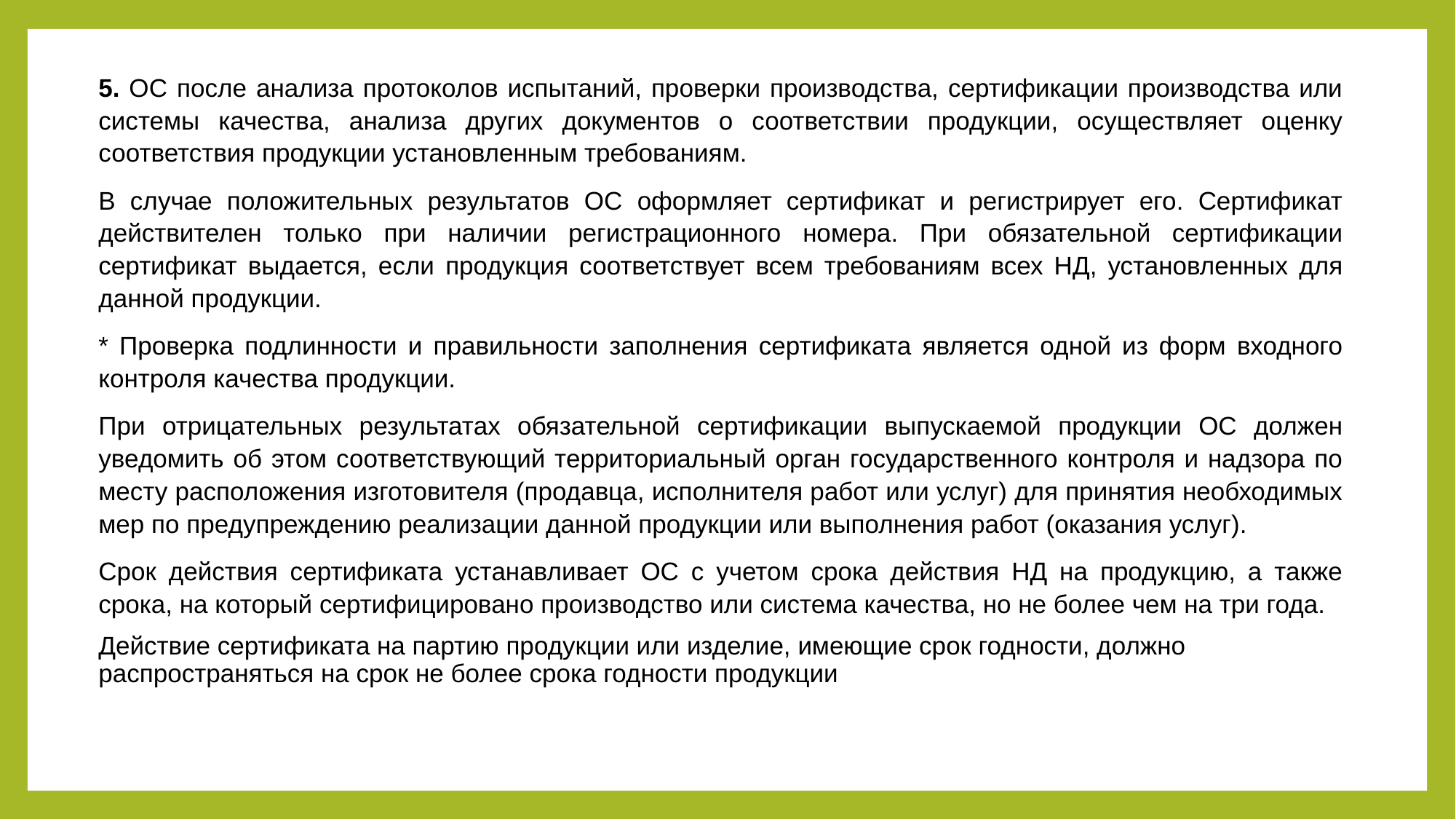

#
5. ОС после анализа протоколов испытаний, проверки производства, сертификации производства или системы качества, анализа других документов о соответствии продукции, осуществляет оценку соответствия продукции установленным требованиям.
В случае положительных результатов ОС оформляет сертификат и регистрирует его. Сертификат действителен только при наличии регистрационного номера. При обязательной сертификации сертификат выдается, если продукция соответствует всем требованиям всех НД, установленных для данной продукции.
* Проверка подлинности и правильности заполнения сертификата является одной из форм входного контроля качества продукции.
При отрицательных результатах обязательной сертификации выпускаемой продукции ОС должен уведомить об этом соответствующий территориальный орган государственного контроля и надзора по месту расположения изготовителя (продавца, исполнителя работ или услуг) для принятия необходимых мер по предупреждению реализации данной продукции или выполнения работ (оказания услуг).
Срок действия сертификата устанавливает ОС с учетом срока действия НД на продукцию, а также срока, на который сертифицировано производство или система качества, но не более чем на три года.
Действие сертификата на партию продукции или изделие, имеющие срок годности, должно распространяться на срок не более срока годности продукции